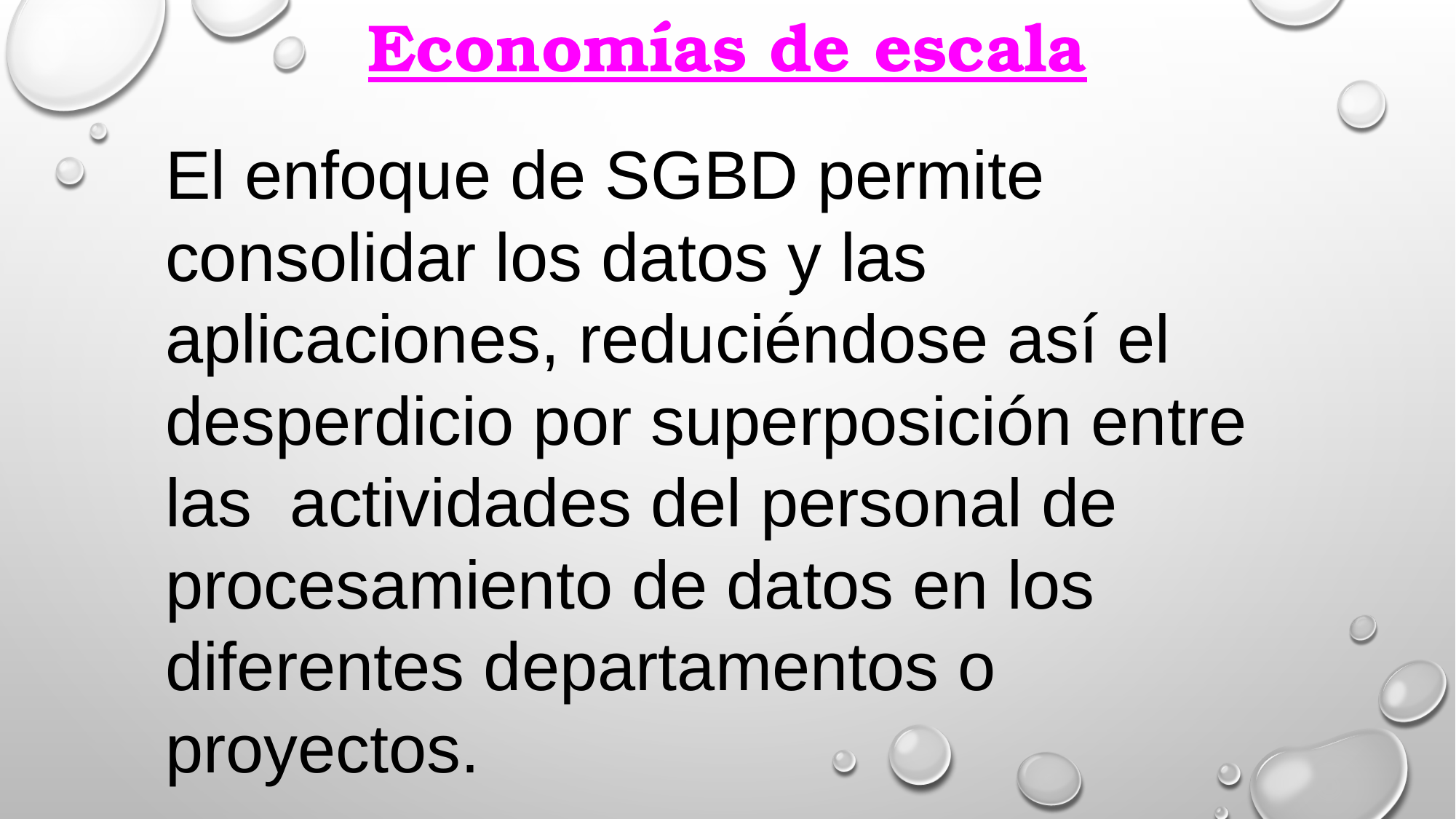

Economías de escala
El enfoque de SGBD permite consolidar los datos y las aplicaciones, reduciéndose así el desperdicio por superposición entre las  actividades del personal de procesamiento de datos en los diferentes departamentos o proyectos.